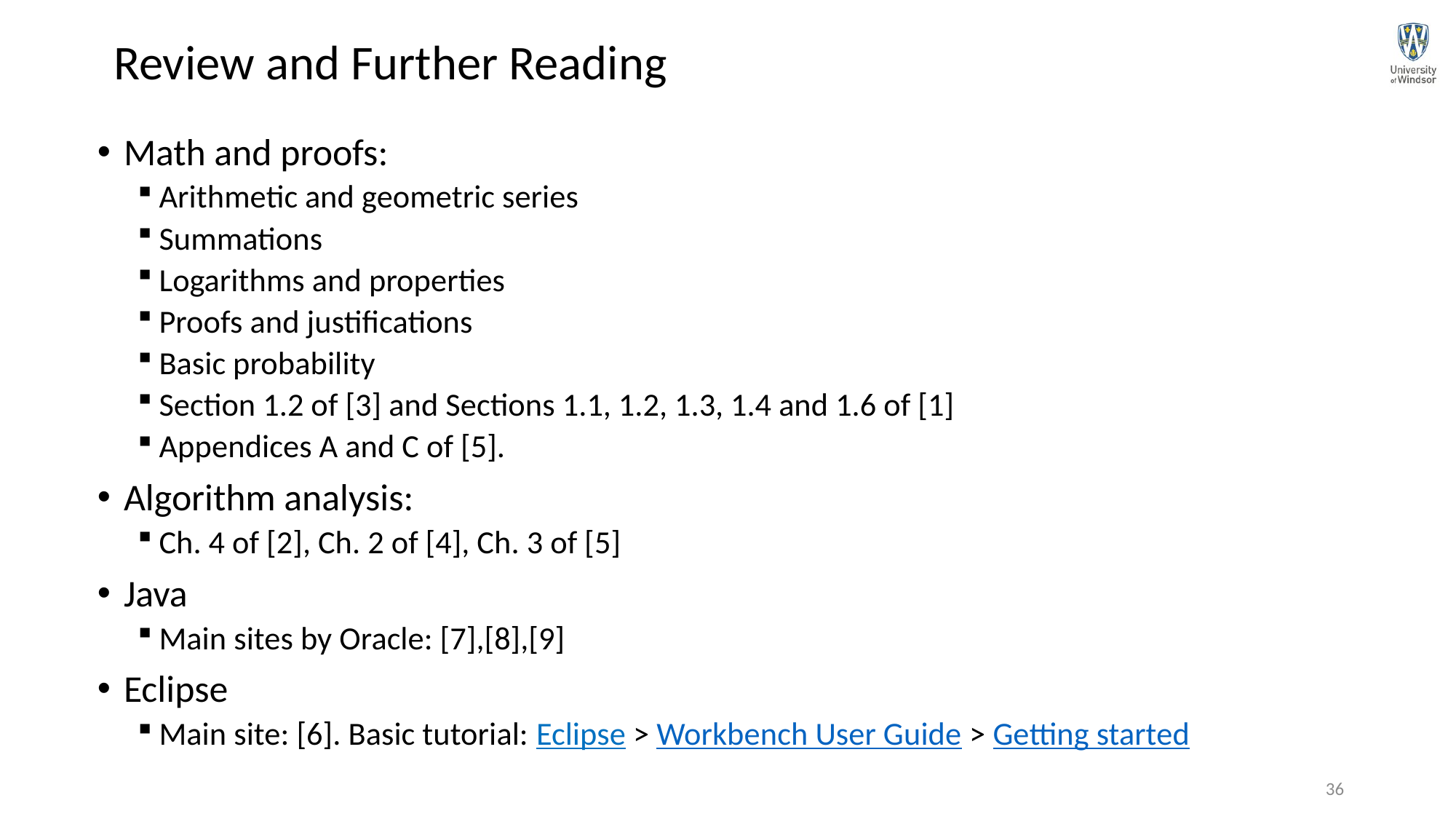

# Review and Further Reading
Math and proofs:
Arithmetic and geometric series
Summations
Logarithms and properties
Proofs and justifications
Basic probability
Section 1.2 of [3] and Sections 1.1, 1.2, 1.3, 1.4 and 1.6 of [1]
Appendices A and C of [5].
Algorithm analysis:
Ch. 4 of [2], Ch. 2 of [4], Ch. 3 of [5]
Java
Main sites by Oracle: [7],[8],[9]
Eclipse
Main site: [6]. Basic tutorial: Eclipse > Workbench User Guide > Getting started

36